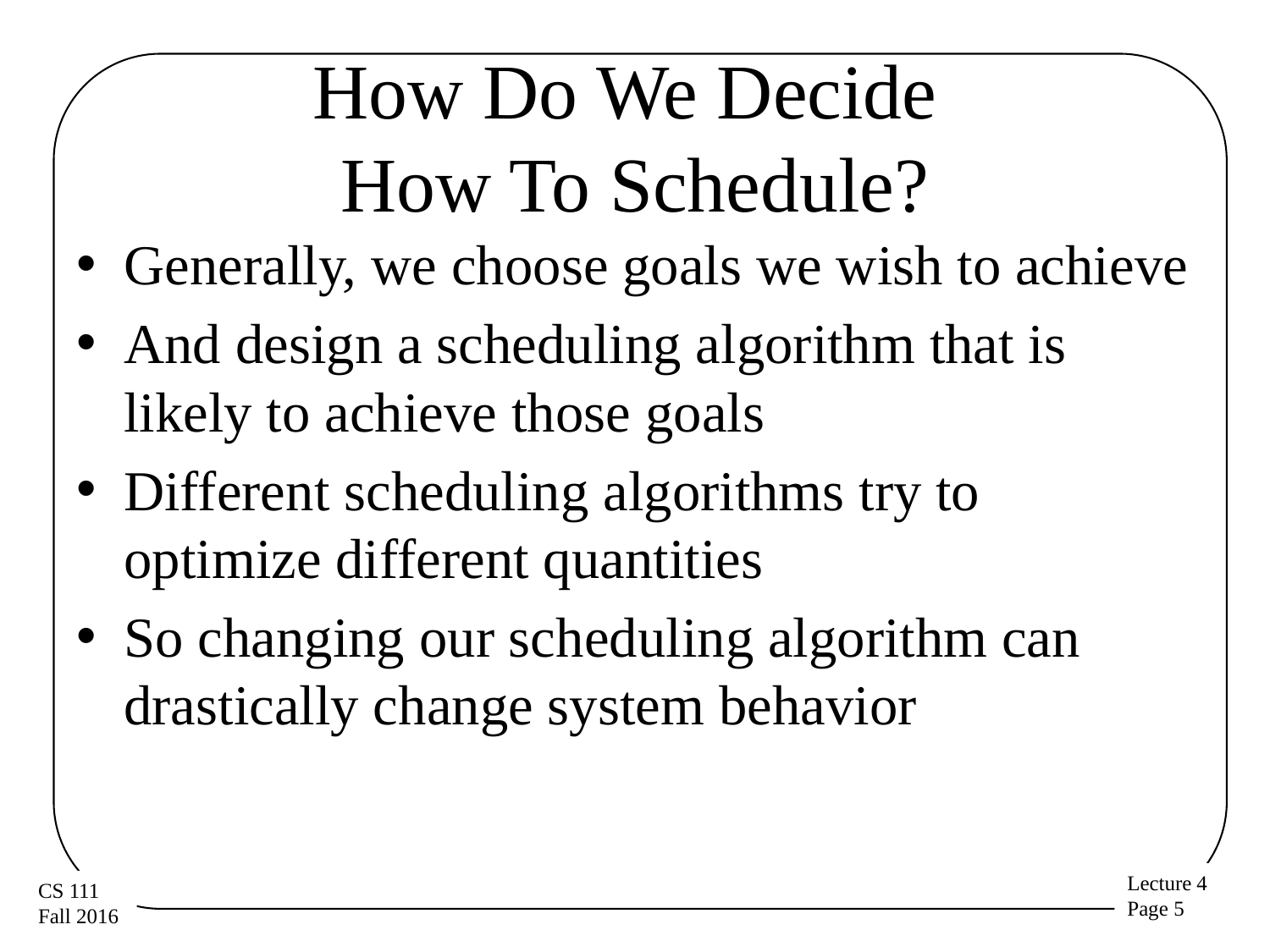

# How Do We Decide How To Schedule?
Generally, we choose goals we wish to achieve
And design a scheduling algorithm that is likely to achieve those goals
Different scheduling algorithms try to optimize different quantities
So changing our scheduling algorithm can drastically change system behavior